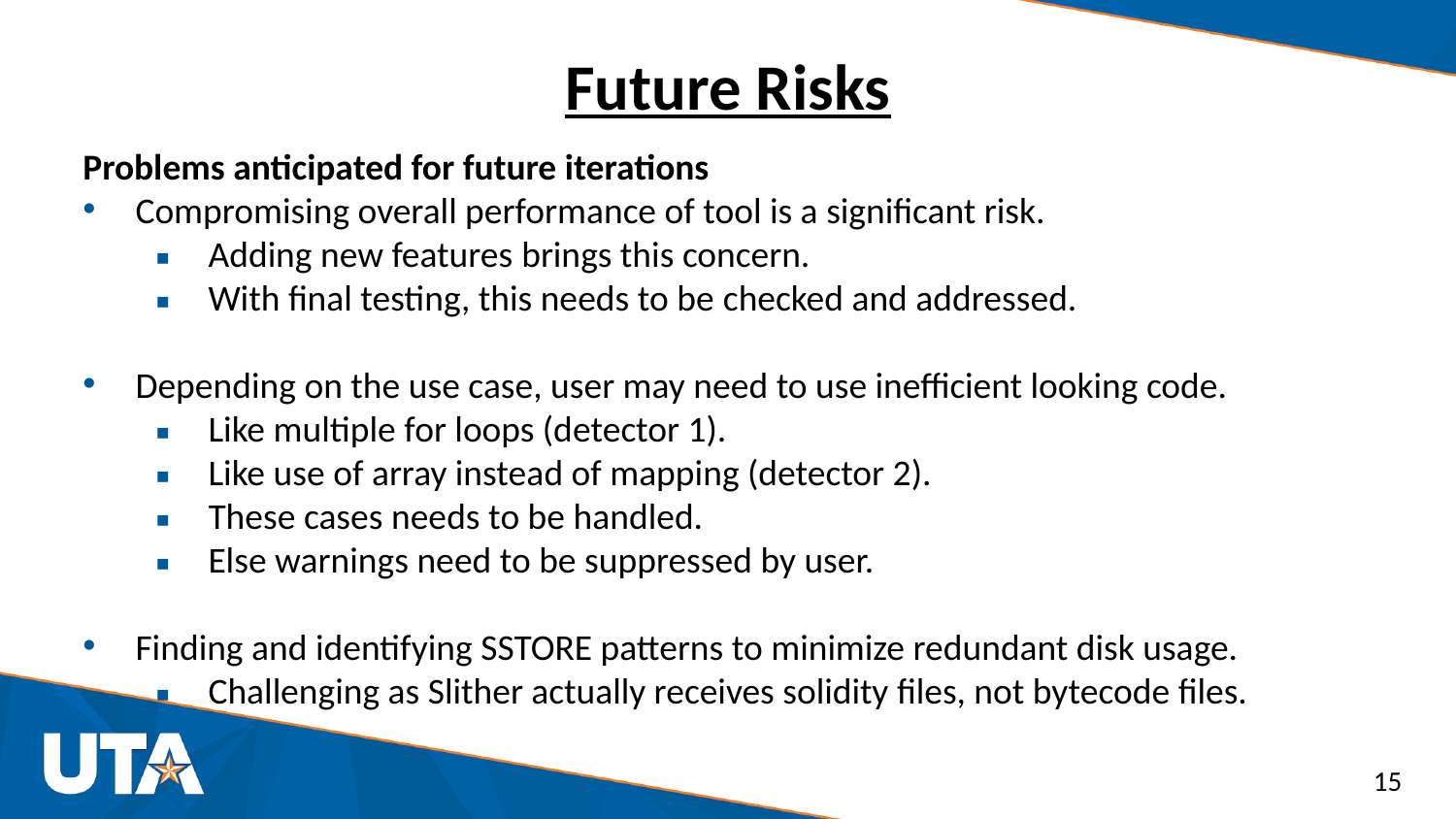

# Future Risks
Problems anticipated for future iterations
Compromising overall performance of tool is a significant risk.
Adding new features brings this concern.
With final testing, this needs to be checked and addressed.

Depending on the use case, user may need to use inefficient looking code.
Like multiple for loops (detector 1).
Like use of array instead of mapping (detector 2).
These cases needs to be handled.
Else warnings need to be suppressed by user.

Finding and identifying SSTORE patterns to minimize redundant disk usage.
Challenging as Slither actually receives solidity files, not bytecode files.

15